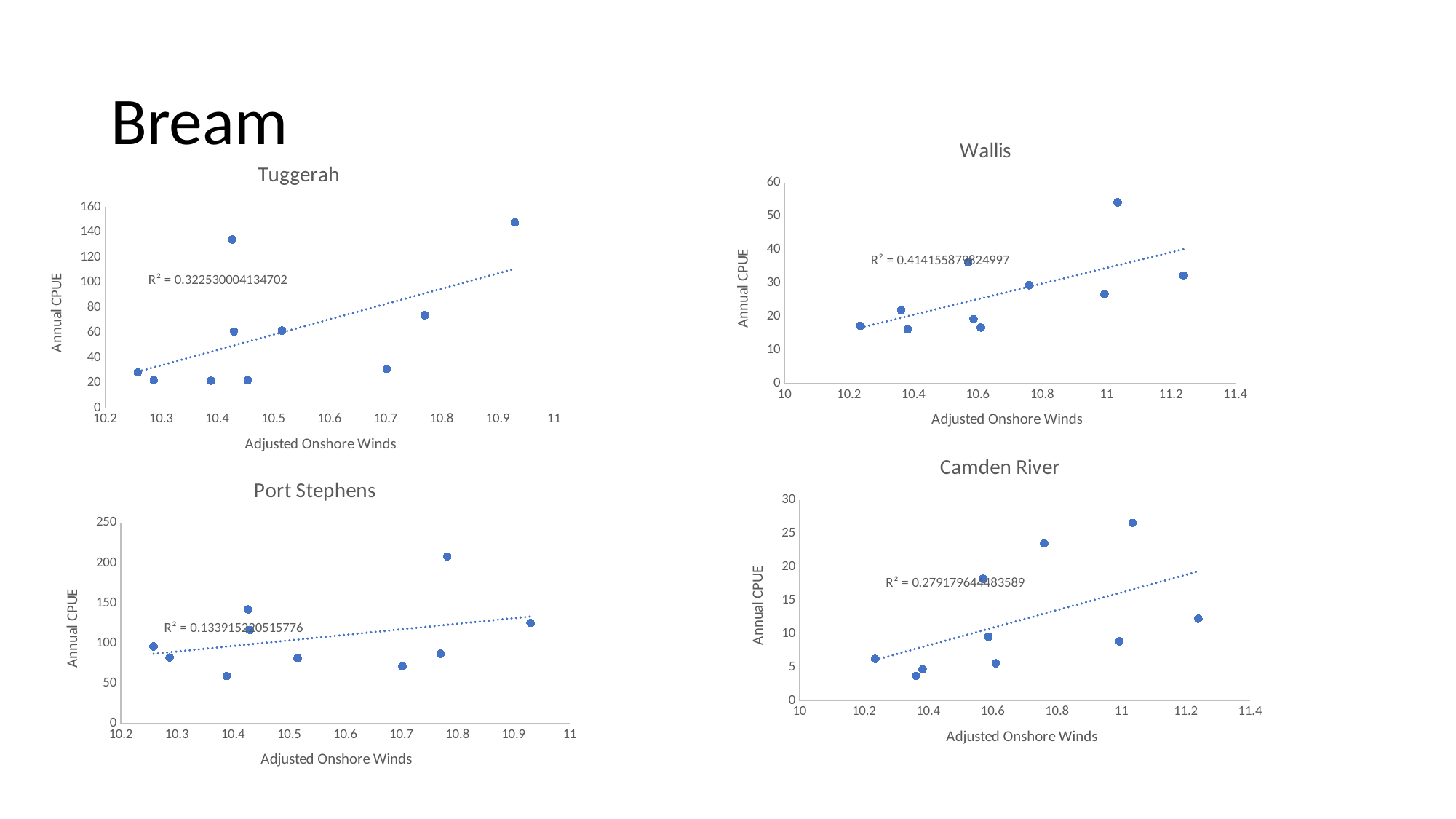

# Bream

### Chart: Wallis

| Category |  |
|---|---|

### Chart: Tuggerah

| Category |  |
|---|---|

### Chart: Camden River

| Category |  |
|---|---|

### Chart: Port Stephens

| Category |  |
|---|---|